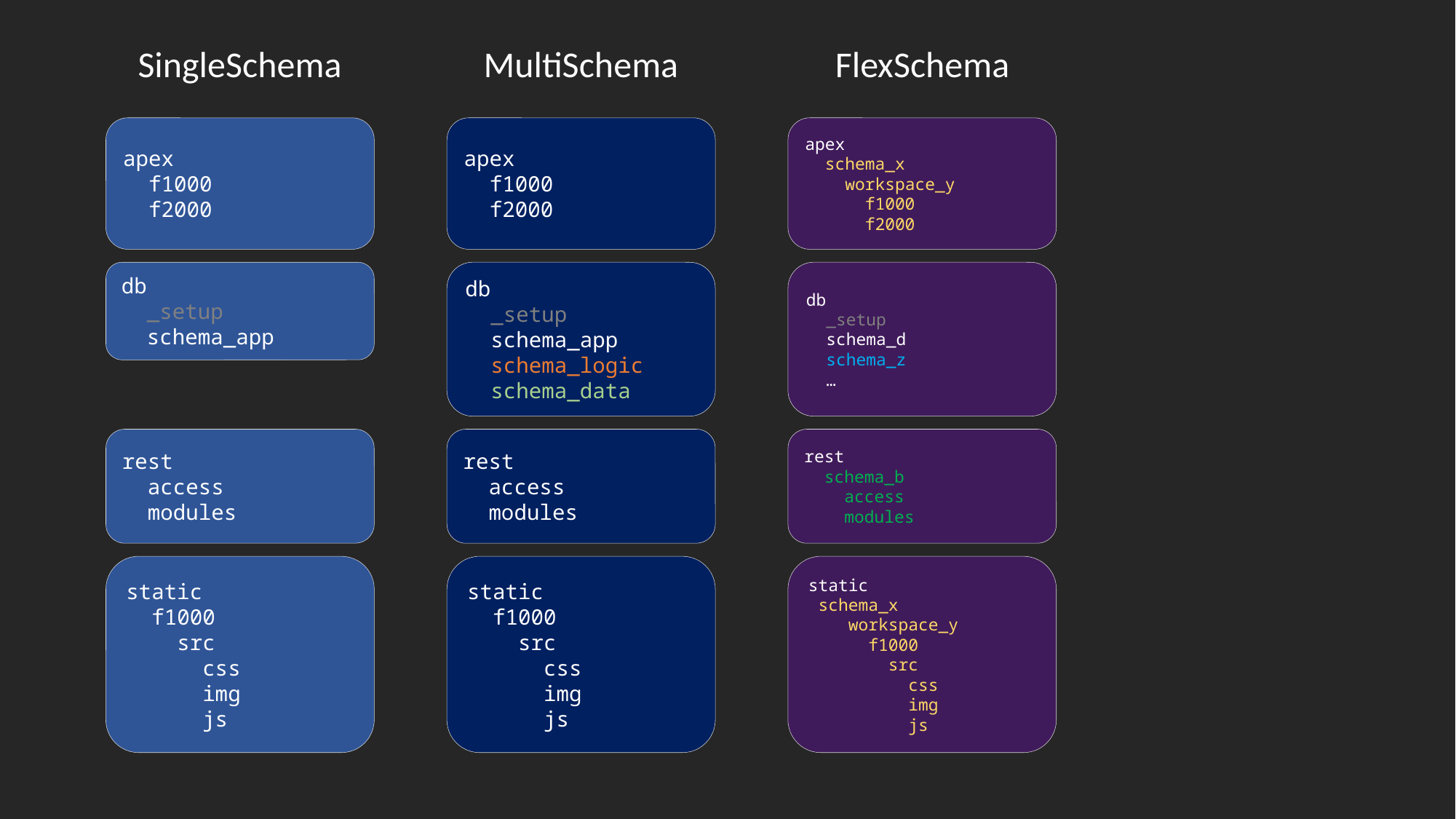

SingleSchema
MultiSchema
FlexSchema
apex
  f1000
  f2000
apex
  schema_x
    workspace_y
      f1000
      f2000
apex
  f1000
  f2000
db
  _setup
  schema_app
  schema_logic
  schema_data
db
  _setup
  schema_app
db
  _setup
  schema_d
  schema_z
  …
rest
  access
  modules
rest
  access
  modules
rest
  schema_b
    access
    modules
static
  f1000
    src
      css
      img
      js
static
  f1000
    src
      css
      img
      js
static
 schema_x
    workspace_y
      f1000
        src
          css
          img
          js